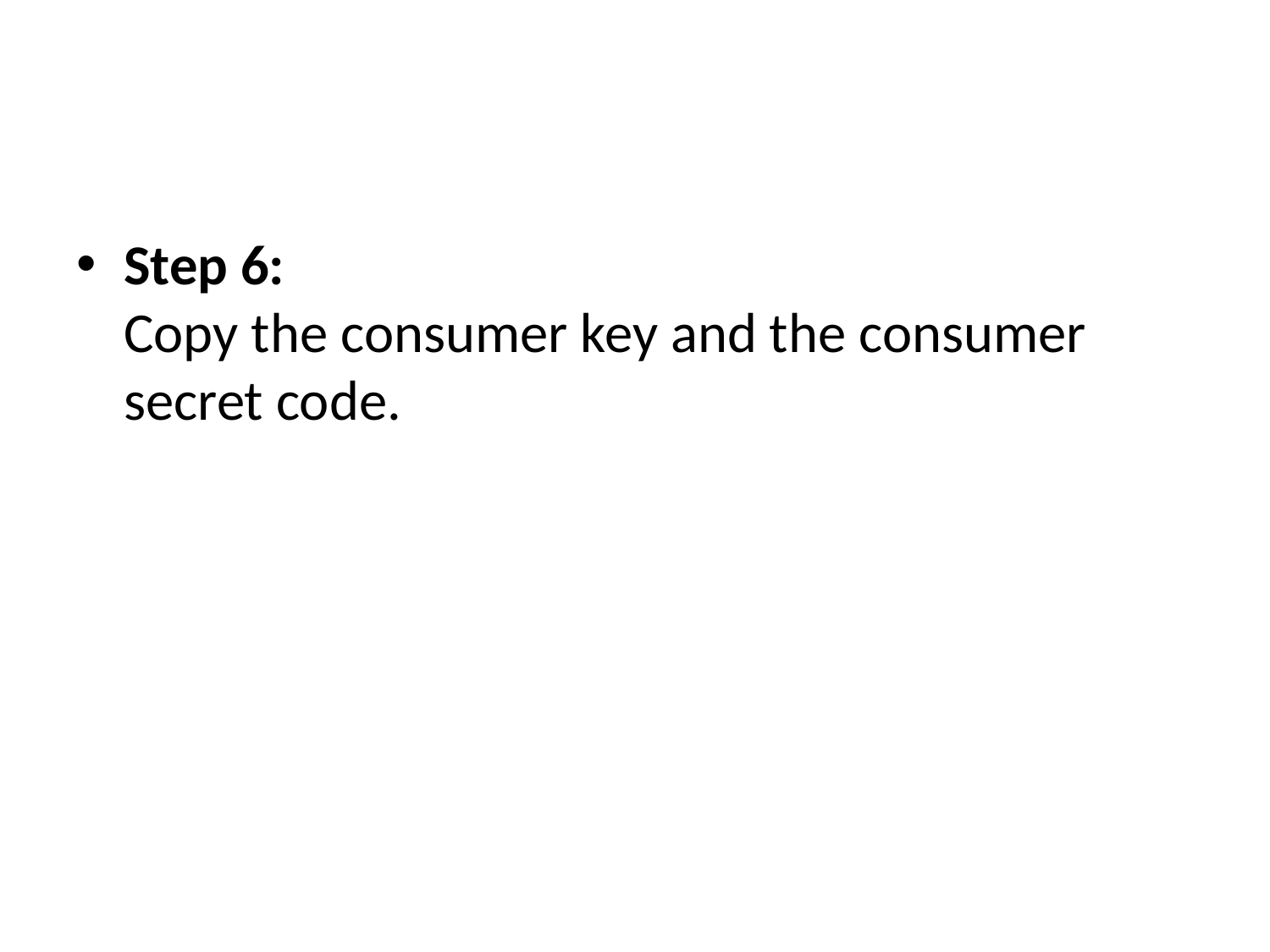

#
Step 6: 
Copy the consumer key and the consumer secret code.